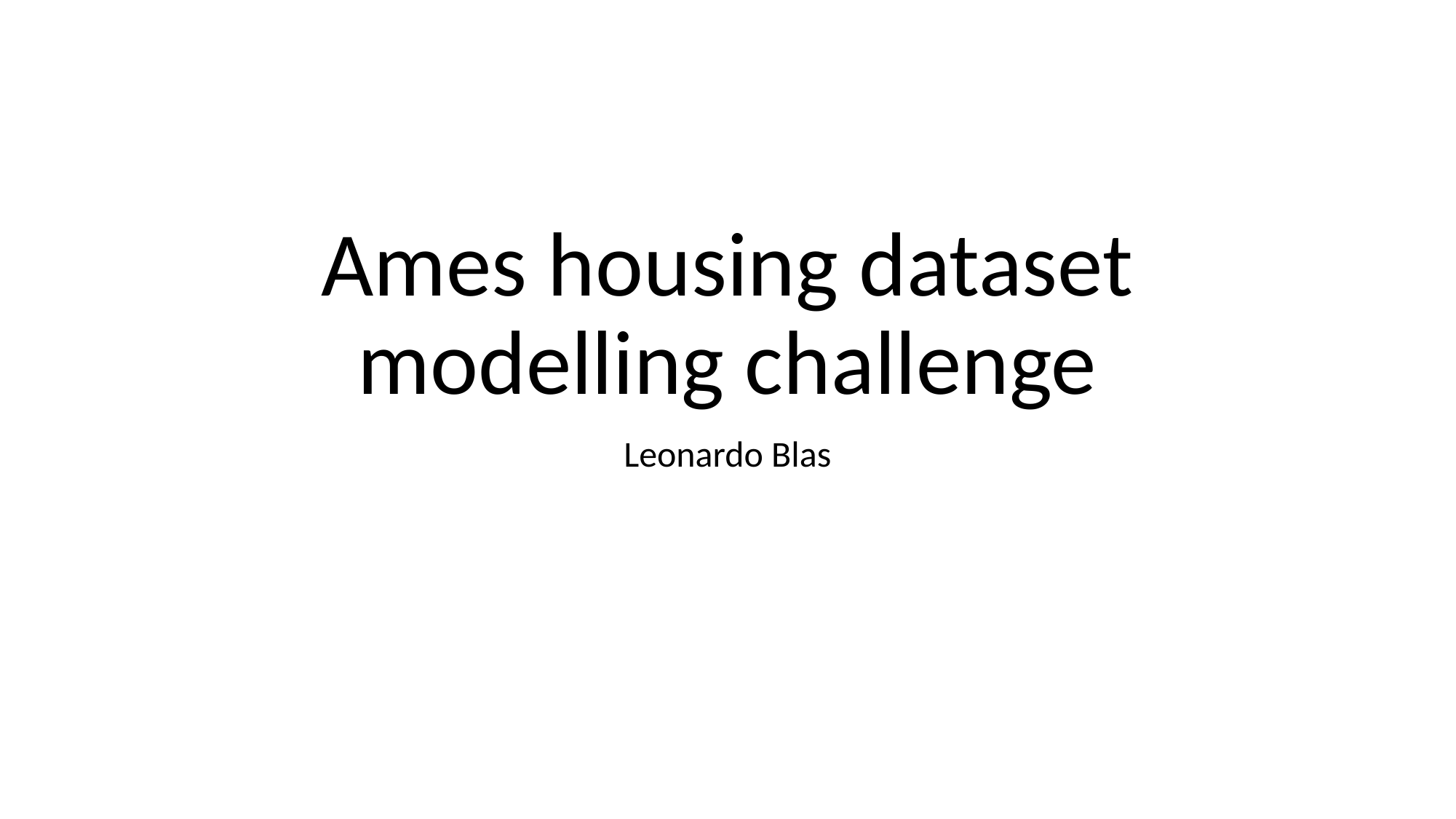

# Ames housing dataset modelling challenge
Leonardo Blas